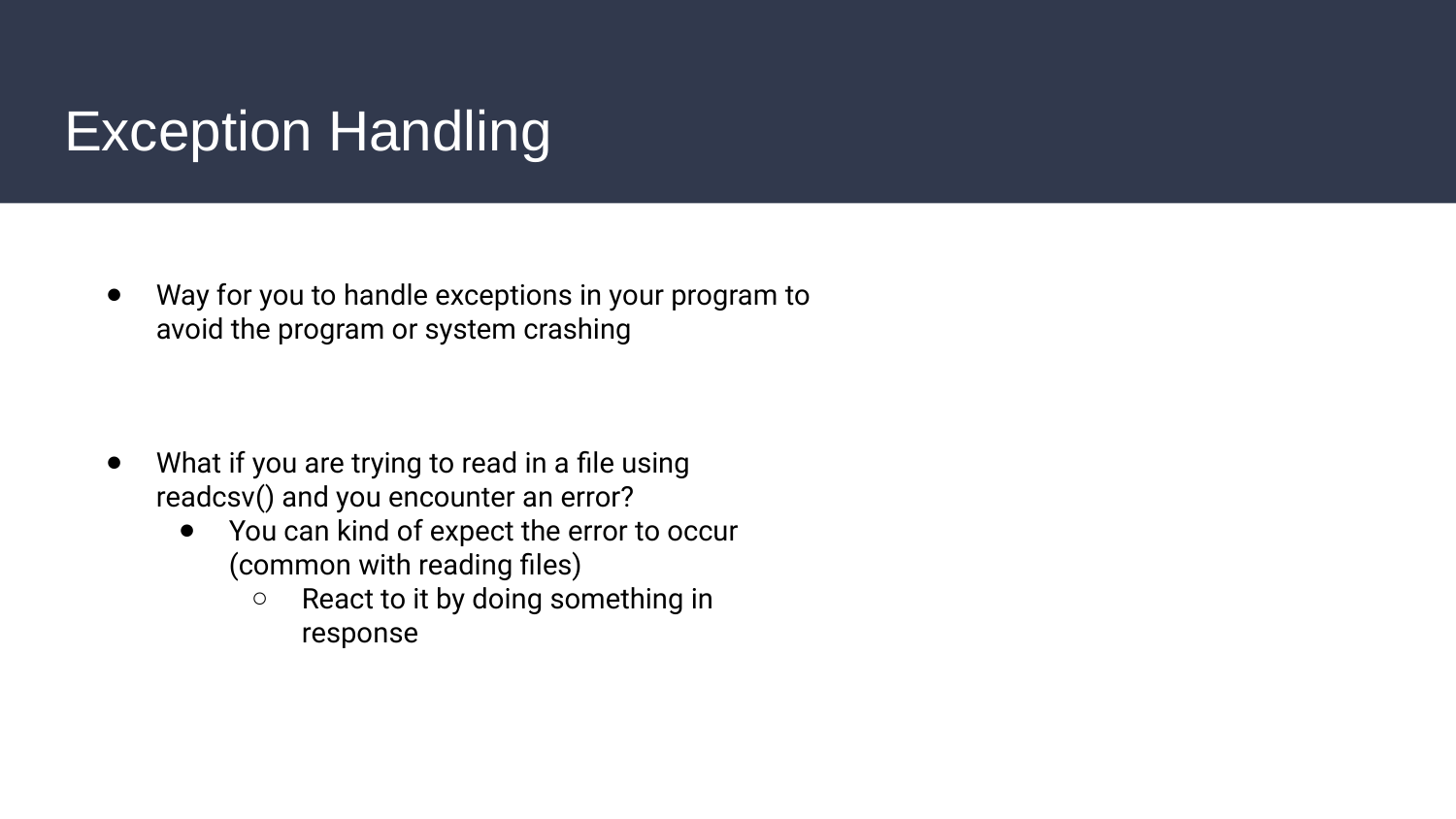

# Exception Handling
Way for you to handle exceptions in your program to avoid the program or system crashing
What if you are trying to read in a file using readcsv() and you encounter an error?
You can kind of expect the error to occur (common with reading files)
React to it by doing something in response